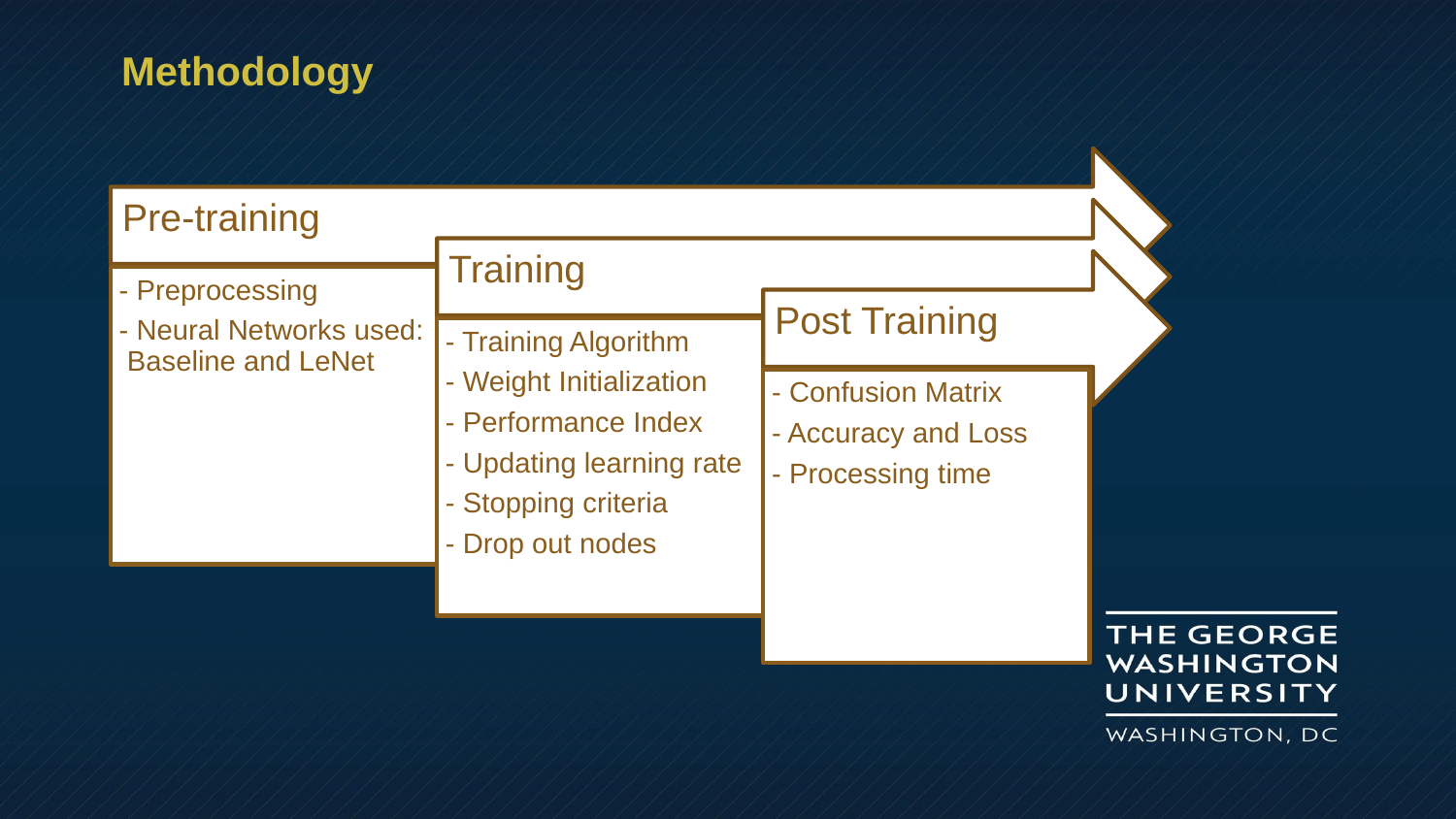

Methodology
Pre-training
- Preprocessing
- Neural Networks used:  Baseline and LeNet
Training
- Training Algorithm
- Weight Initialization
- Performance Index
- Updating learning rate
- Stopping criteria
- Drop out nodes
Post Training
- Confusion Matrix
- Accuracy and Loss
- Processing time